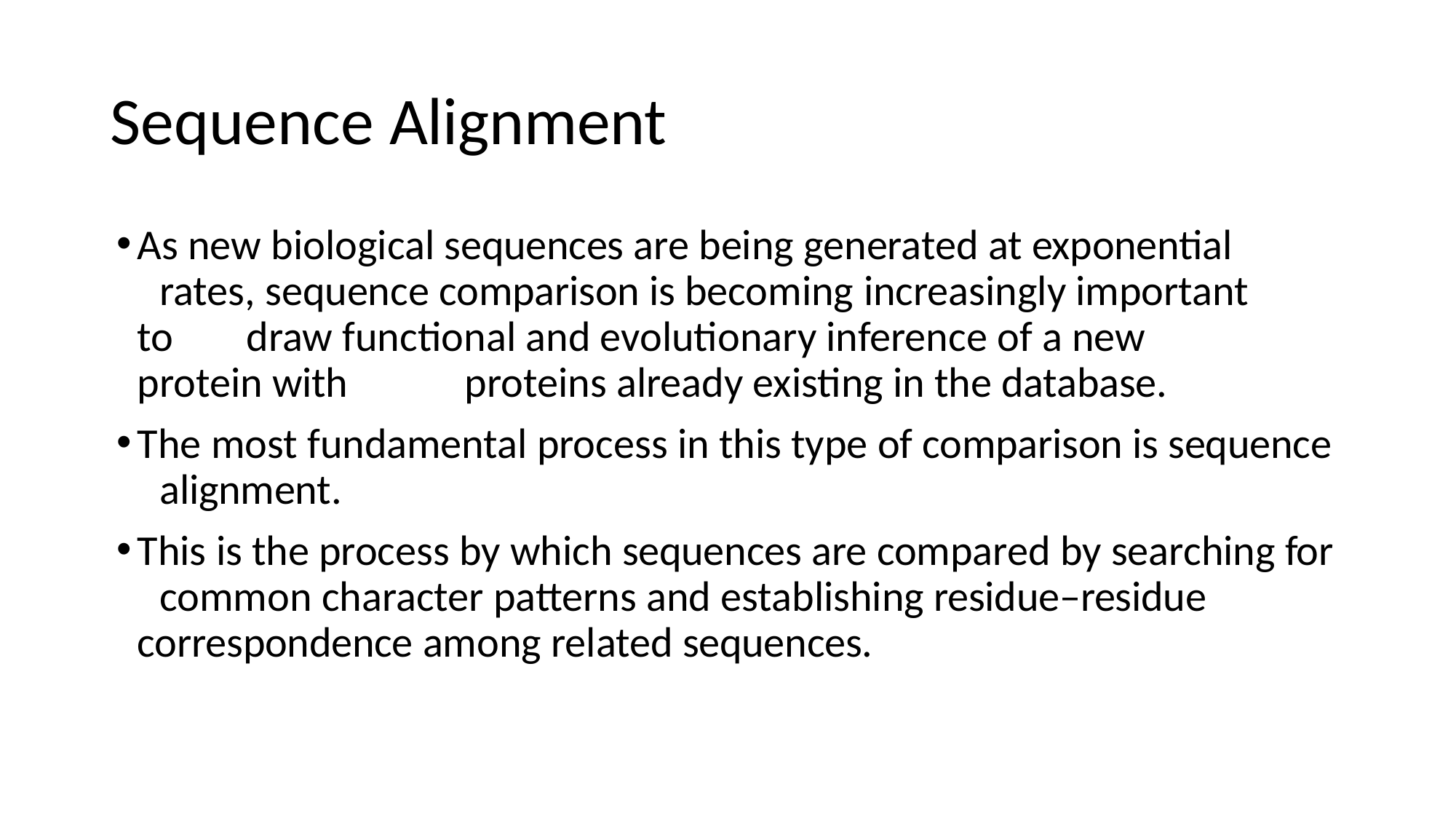

# Sequence Alignment
As new biological sequences are being generated at exponential 	rates, sequence comparison is becoming increasingly important to 	draw functional and evolutionary inference of a new protein with 	proteins already existing in the database.
The most fundamental process in this type of comparison is sequence 	alignment.
This is the process by which sequences are compared by searching for 	common character patterns and establishing residue–residue 	correspondence among related sequences.